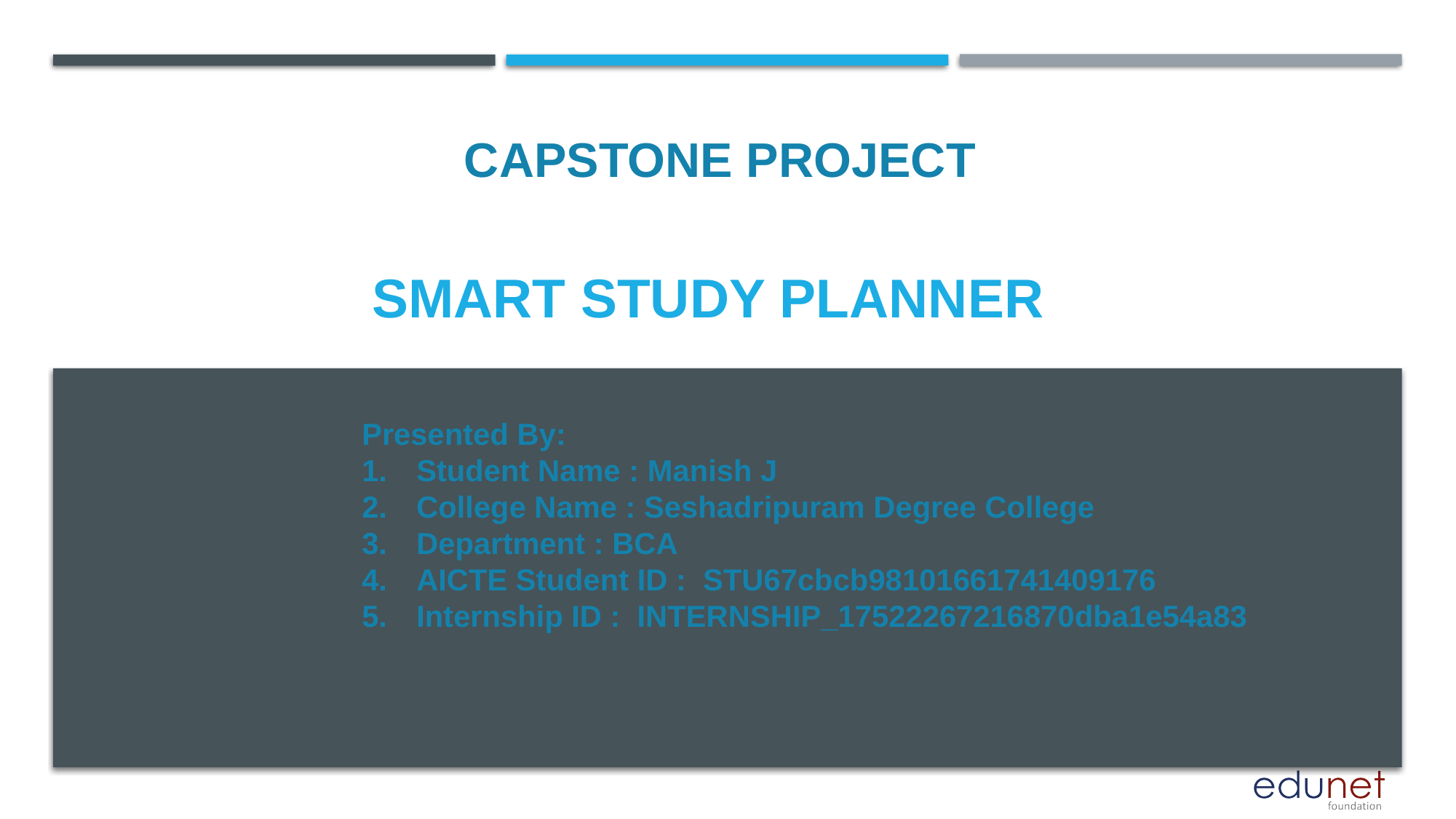

CAPSTONE PROJECT
# Smart study planner
Presented By:
Student Name : Manish J
College Name : Seshadripuram Degree College
Department : BCA
AICTE Student ID :  STU67cbcb98101661741409176
Internship ID :  INTERNSHIP_17522267216870dba1e54a83